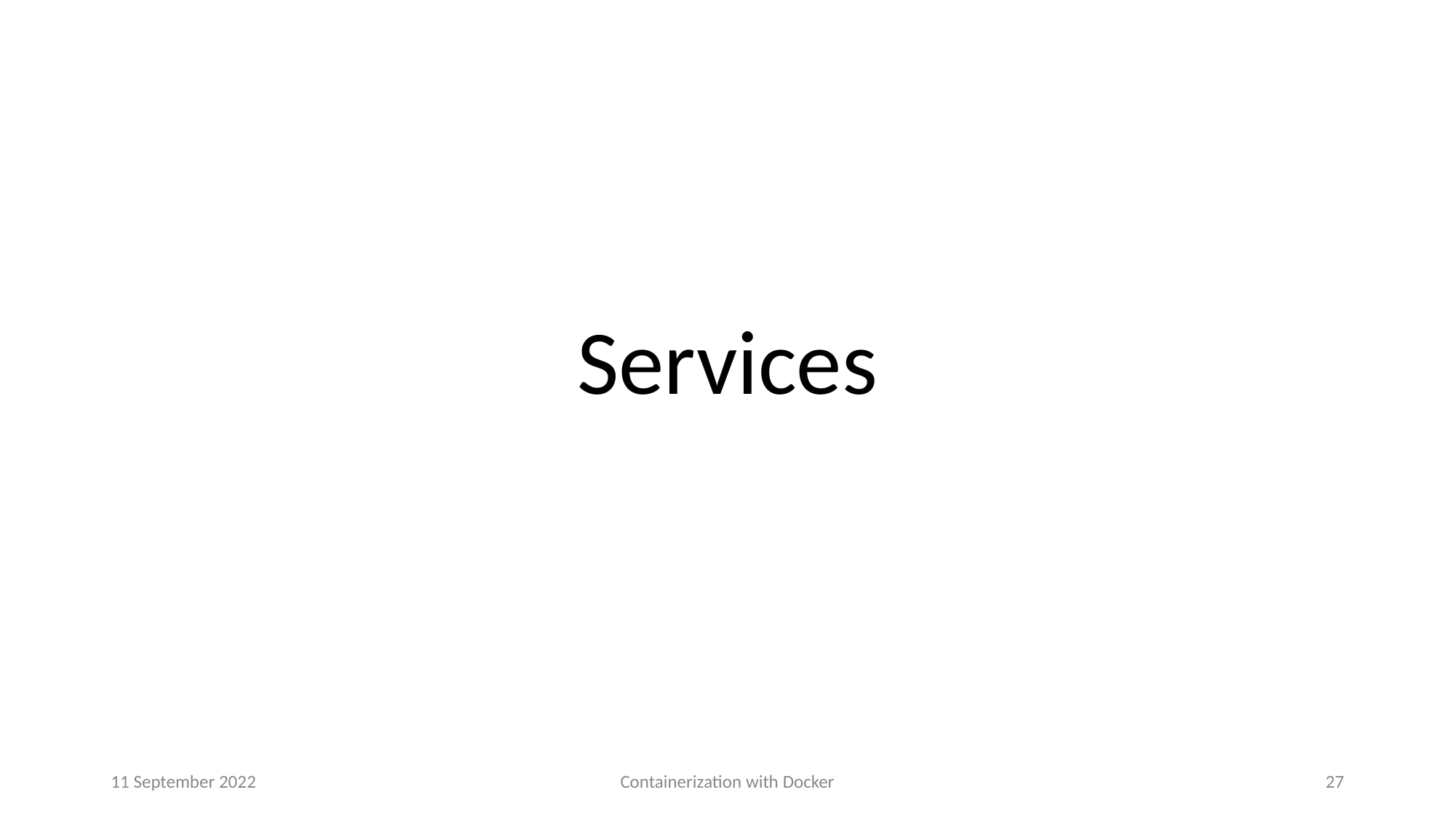

# Services

11 September 2022
Containerization with Docker
27